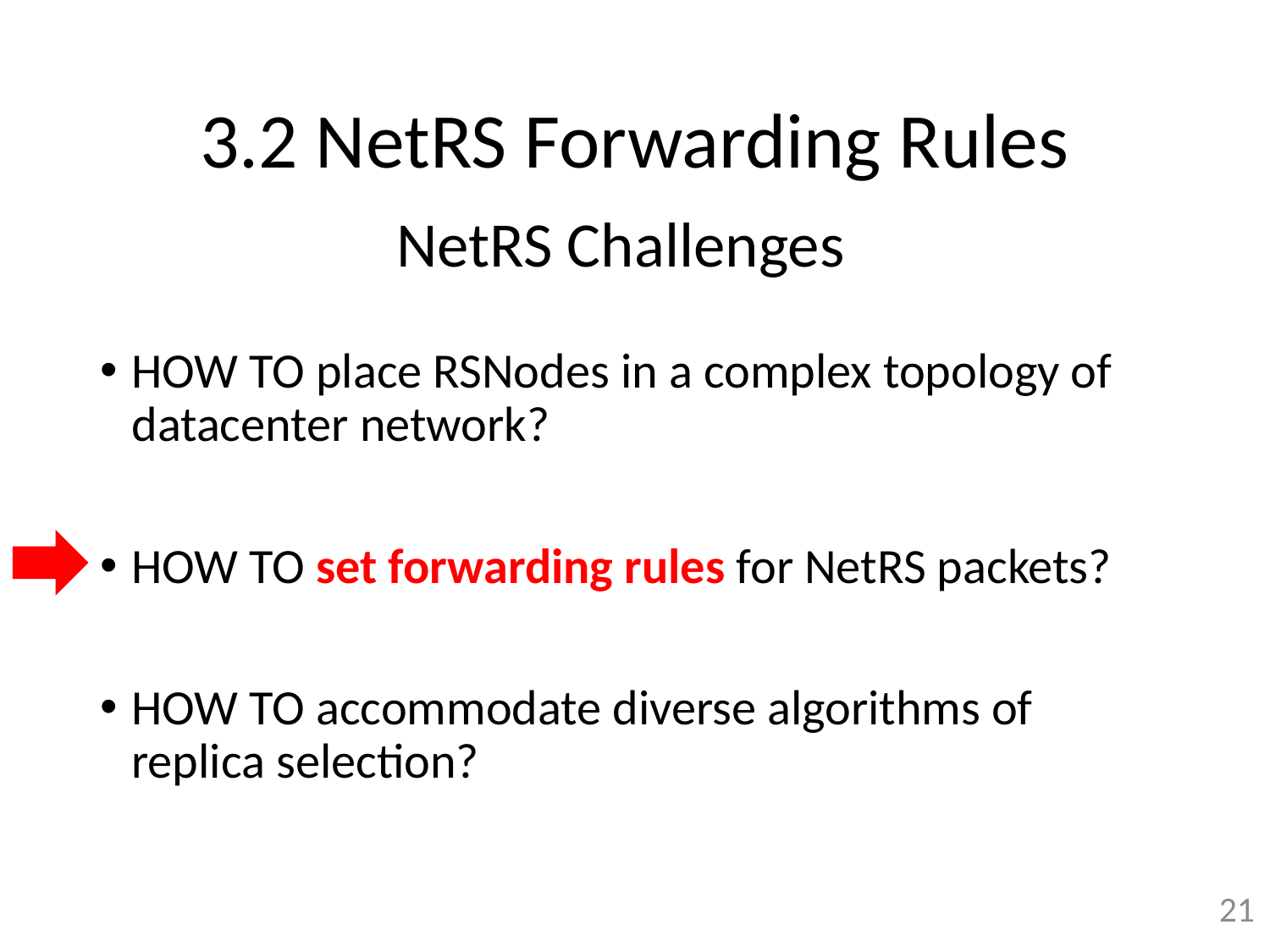

# 3.2 NetRS Forwarding Rules
NetRS Challenges
HOW TO place RSNodes in a complex topology of datacenter network?

HOW TO set forwarding rules for NetRS packets?

HOW TO accommodate diverse algorithms of replica selection?

21